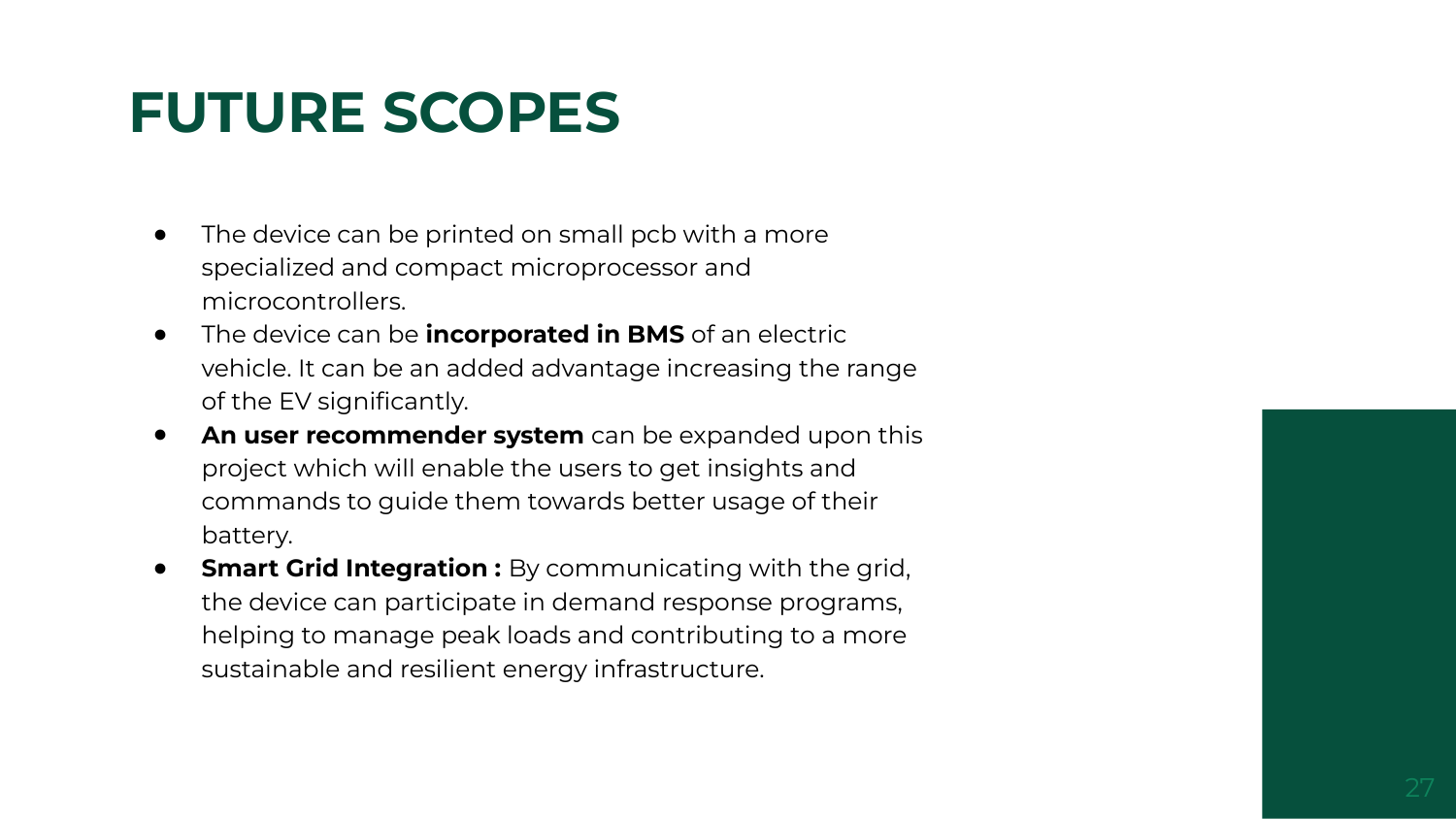

# FUTURE SCOPES
The device can be printed on small pcb with a more specialized and compact microprocessor and microcontrollers.
The device can be incorporated in BMS of an electric vehicle. It can be an added advantage increasing the range of the EV significantly.
An user recommender system can be expanded upon this project which will enable the users to get insights and commands to guide them towards better usage of their battery.
Smart Grid Integration : By communicating with the grid, the device can participate in demand response programs, helping to manage peak loads and contributing to a more sustainable and resilient energy infrastructure.
27